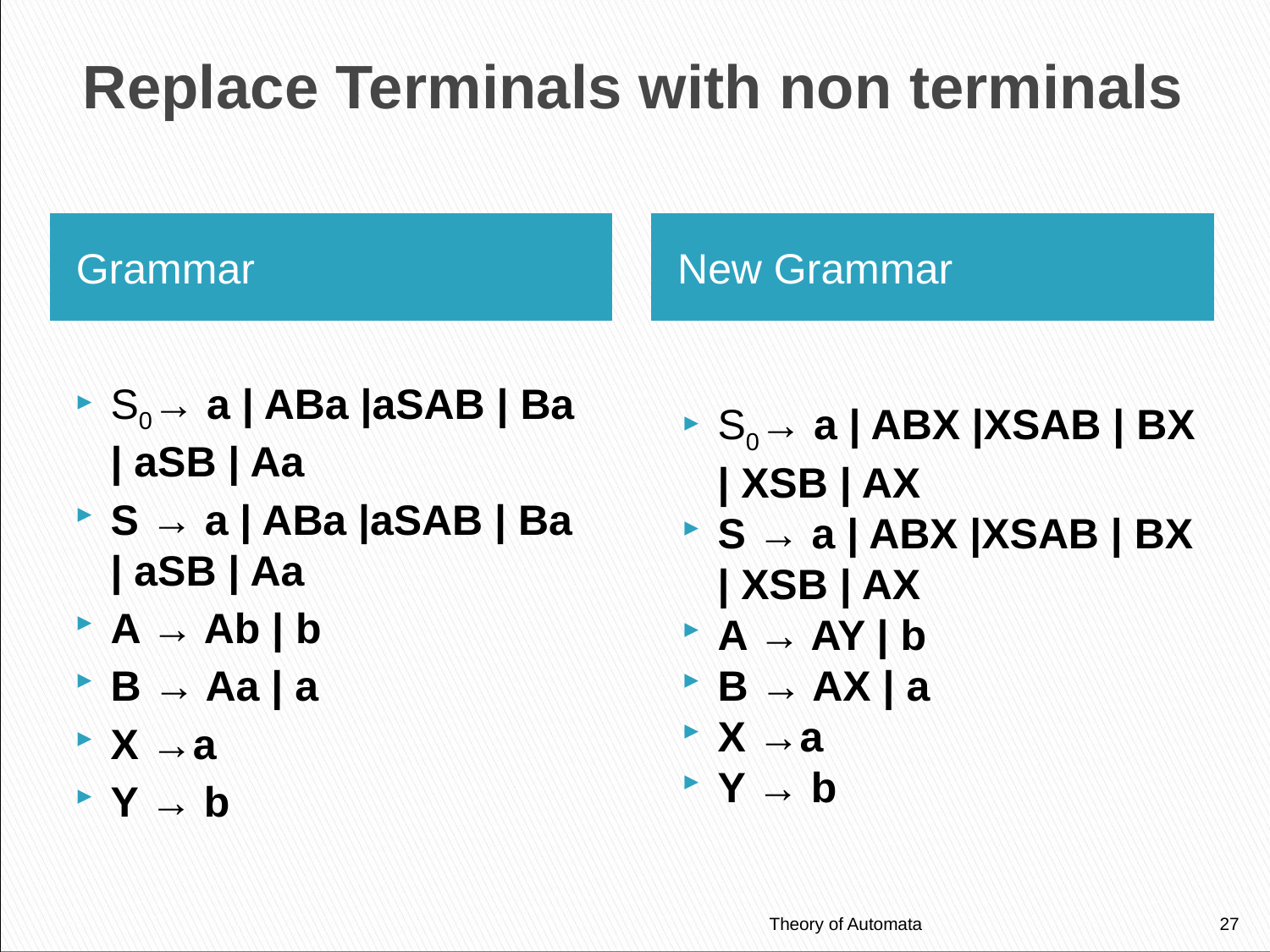

# Replace Terminals with non terminals
Grammar
New Grammar
S0→ a | ABa |aSAB | Ba | aSB | Aa
S → a | ABa |aSAB | Ba | aSB | Aa
A → Ab | b
B → Aa | a
X →a
Y → b

S0→ a | ABX |XSAB | BX | XSB | AX
S → a | ABX |XSAB | BX | XSB | AX
A → AY | b
B → AX | a
X →a
Y → b

Theory of Automata
27